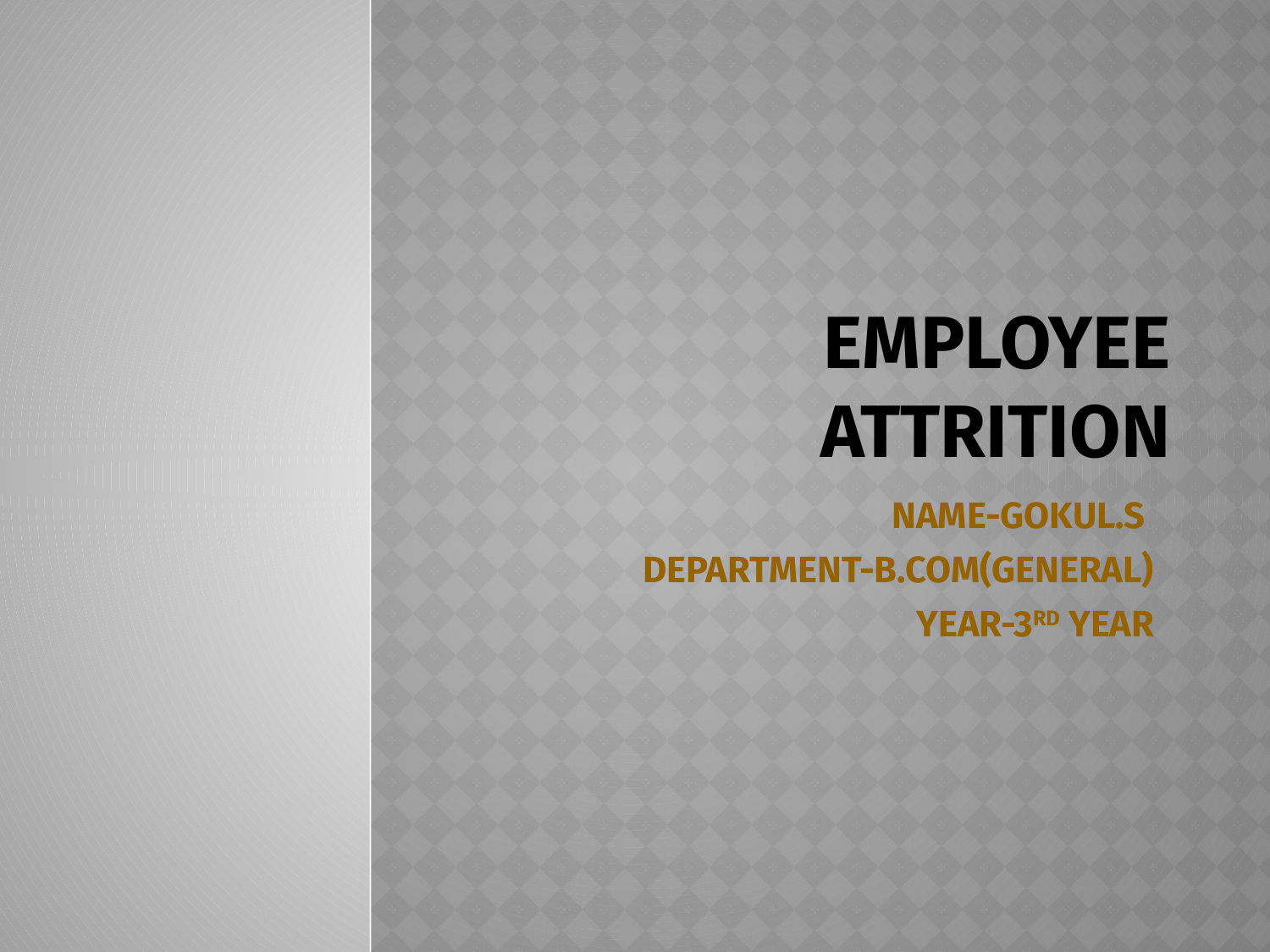

# EMPLOYEE ATTRITION
NAME-GOKUL.S
DEPARTMENT-B.COM(GENERAL)
YEAR-3RD YEAR